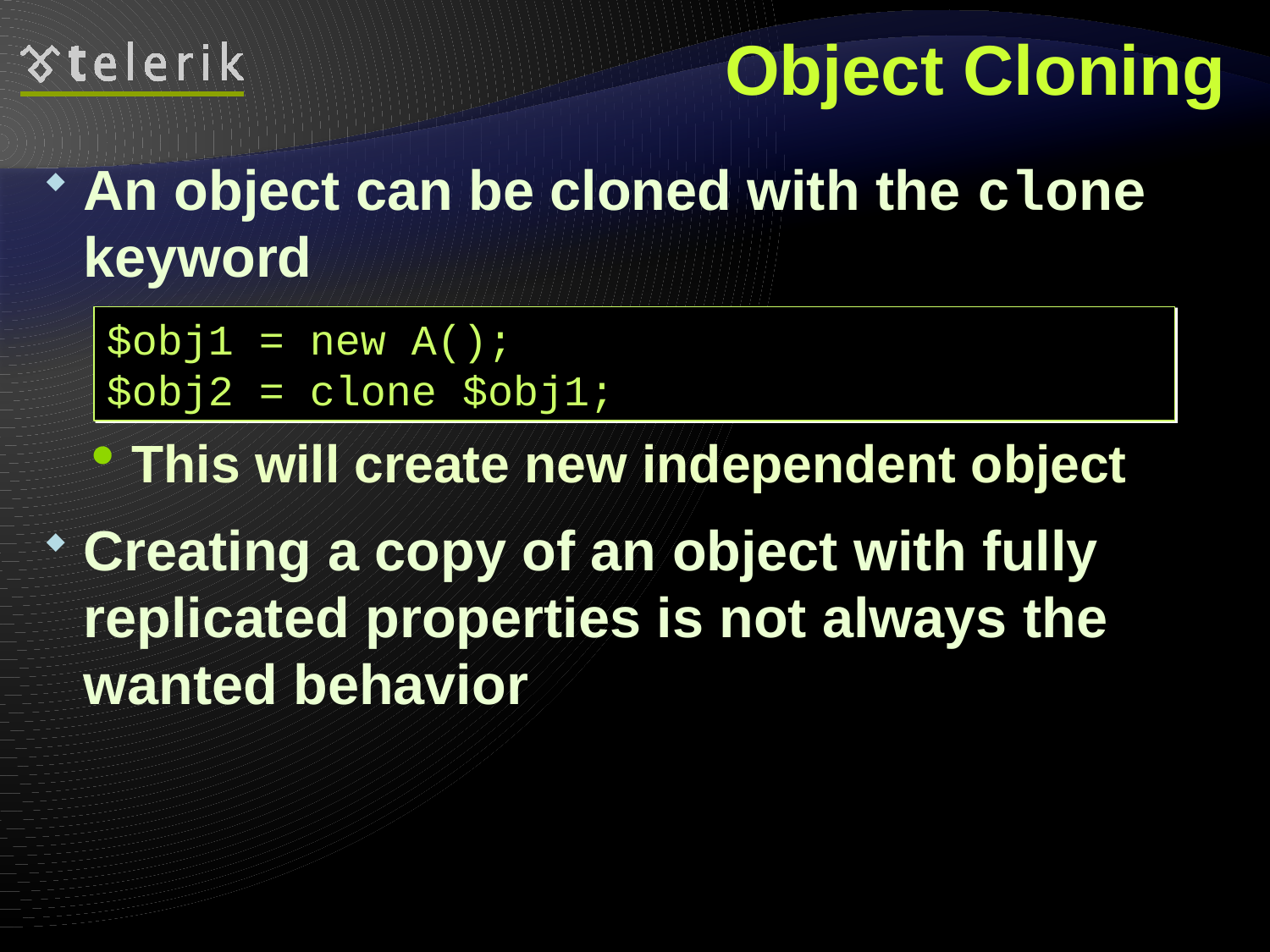

# Object Cloning
An object can be cloned with the clone keyword

This will create new independent object
Creating a copy of an object with fully replicated properties is not always the wanted behavior
$obj1 = new A();
$obj2 = clone $obj1;